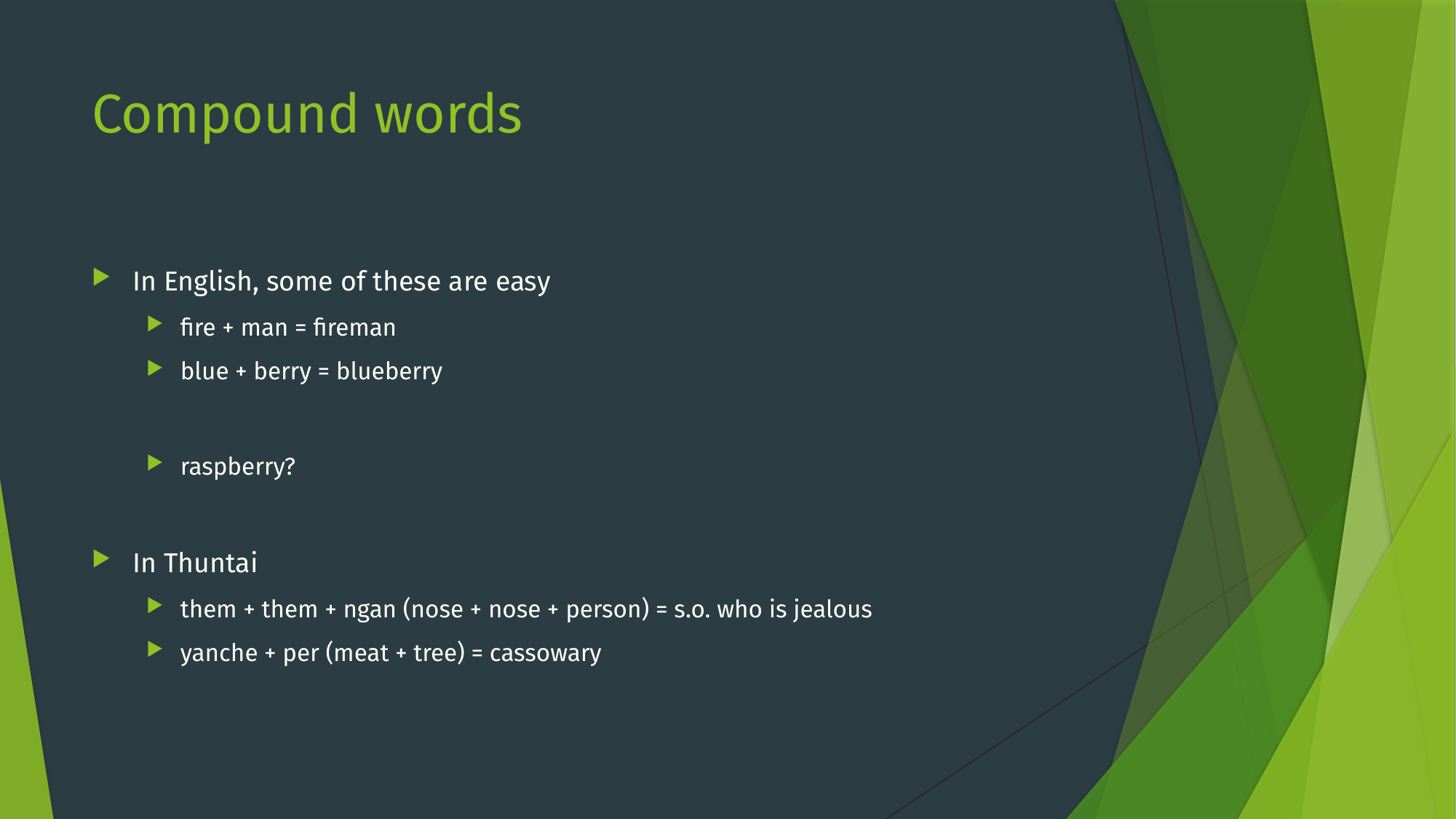

# Compound words
In English, some of these are easy
fire + man = fireman
blue + berry = blueberry

raspberry?

In Thuntai
them + them + ngan (nose + nose + person) = s.o. who is jealous
yanche + per (meat + tree) = cassowary